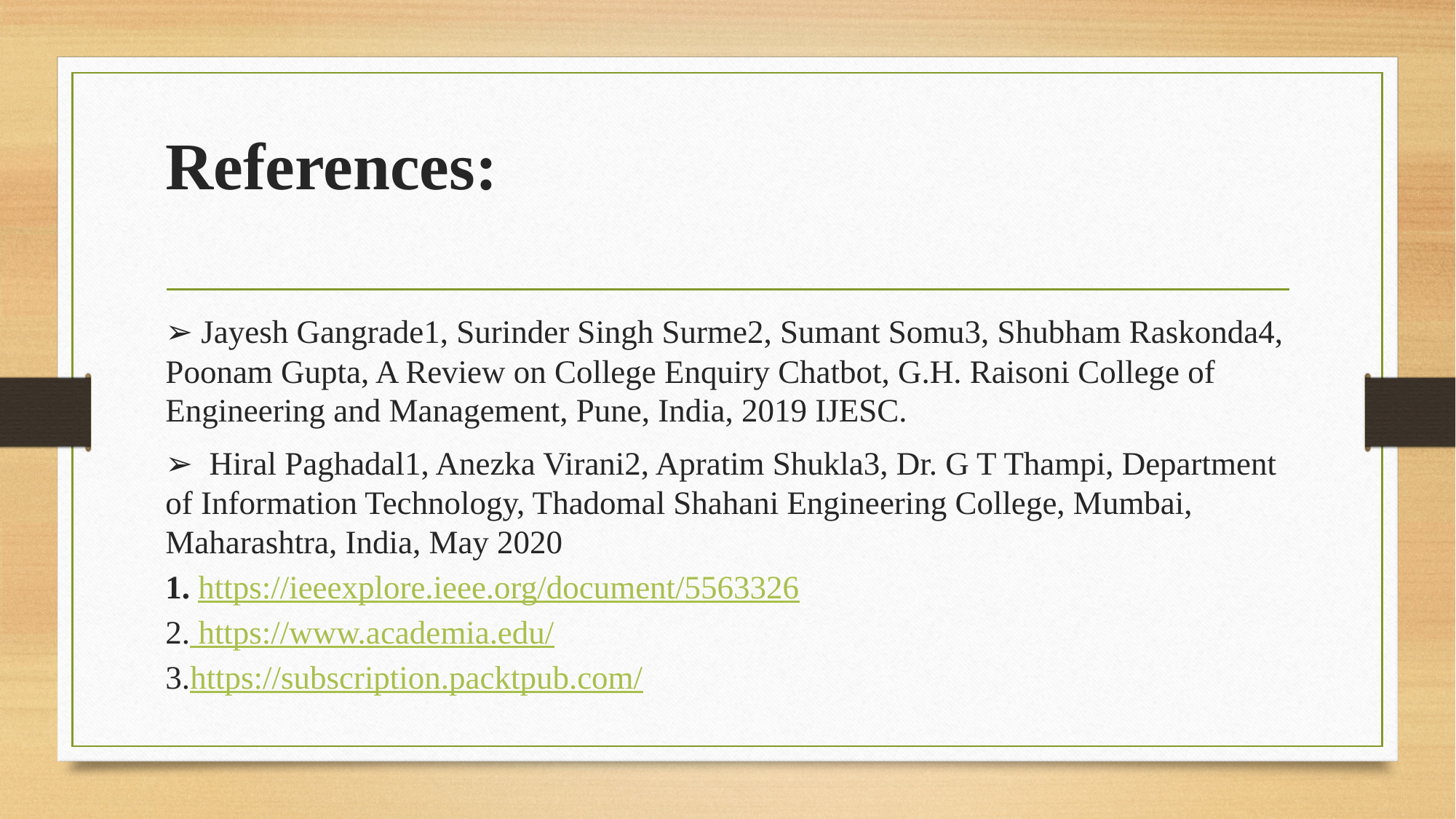

# References:
➢ Jayesh Gangrade1, Surinder Singh Surme2, Sumant Somu3, Shubham Raskonda4, Poonam Gupta, A Review on College Enquiry Chatbot, G.H. Raisoni College of Engineering and Management, Pune, India, 2019 IJESC.
➢  Hiral Paghadal1, Anezka Virani2, Apratim Shukla3, Dr. G T Thampi, Department of Information Technology, Thadomal Shahani Engineering College, Mumbai, Maharashtra, India, May 2020
1. https://ieeexplore.ieee.org/document/5563326
2. https://www.academia.edu/
3.https://subscription.packtpub.com/